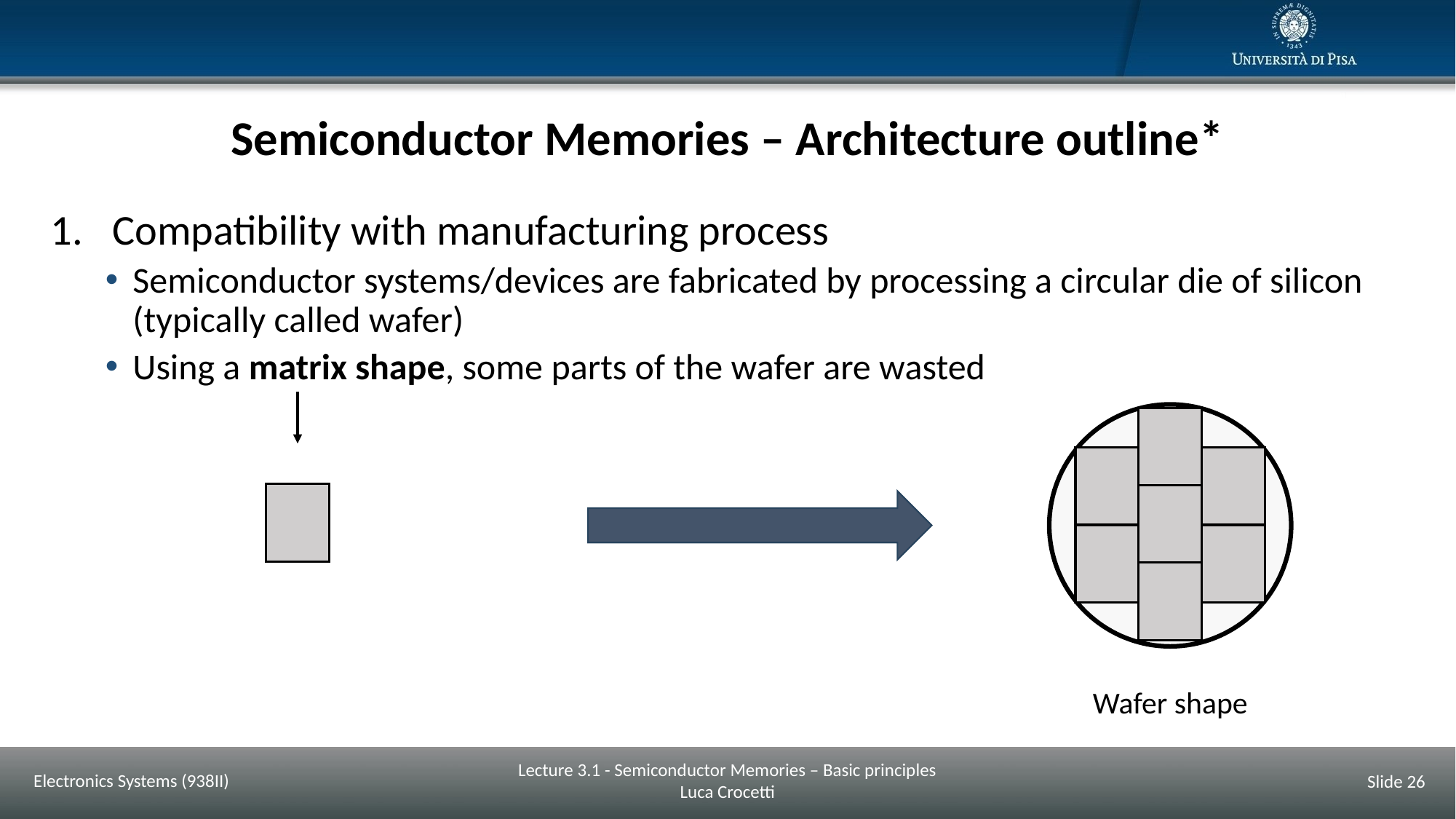

# Semiconductor Memories – Architecture outline*
Compatibility with manufacturing process
Semiconductor systems/devices are fabricated by processing a circular die of silicon (typically called wafer)
Using a matrix shape, some parts of the wafer are wasted

Wafer shape